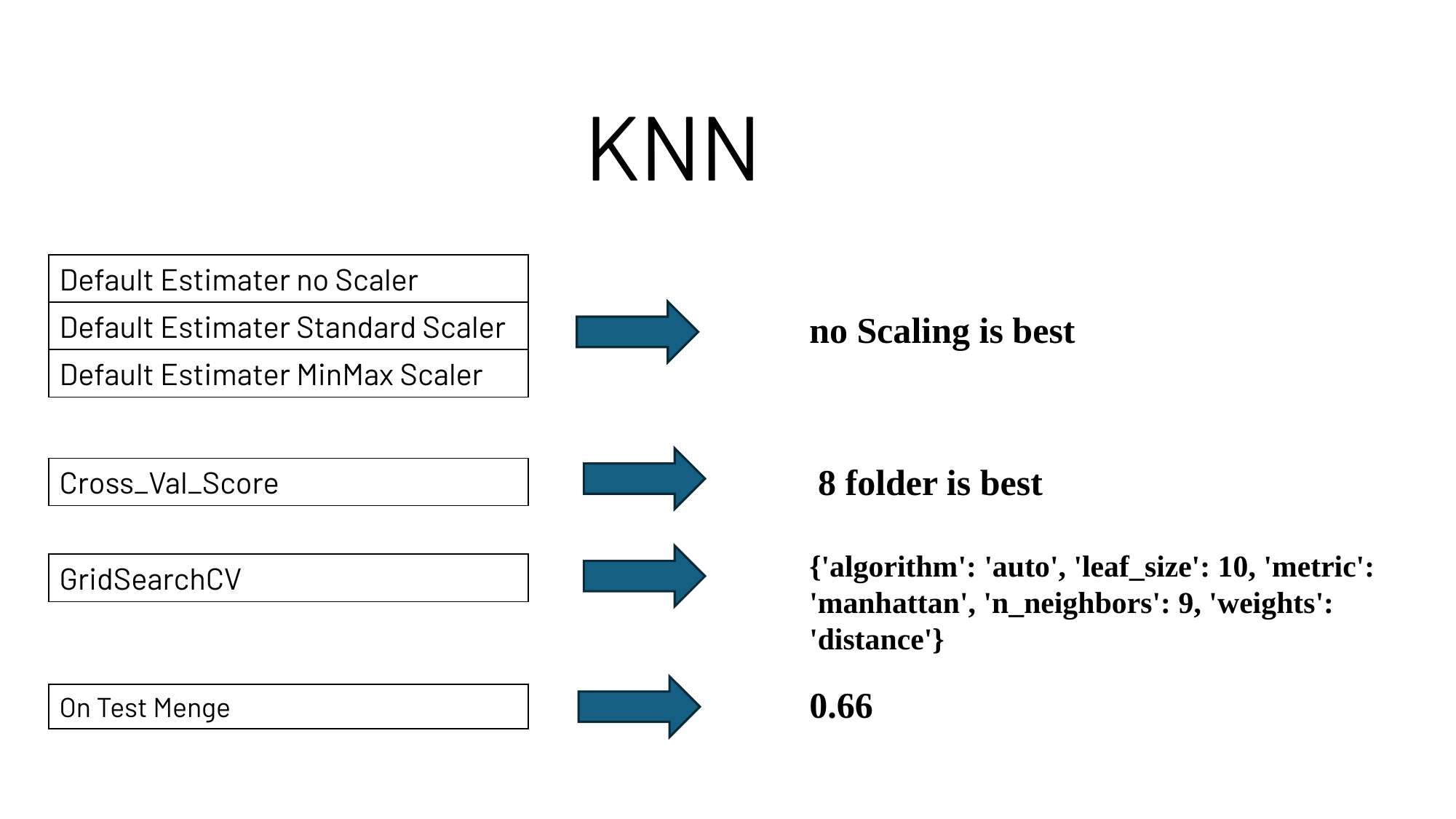

KNN
| Default Estimater no Scaler |
| --- |
| Default Estimater Standard Scaler |
| Default Estimater MinMax Scaler |
no Scaling is best

8 folder is best
| Cross\_Val\_Score |
| --- |
{'algorithm': 'auto', 'leaf_size': 10, 'metric': 'manhattan', 'n_neighbors': 9, 'weights': 'distance'}

| GridSearchCV |
| --- |

0.66
| On Test Menge |
| --- |